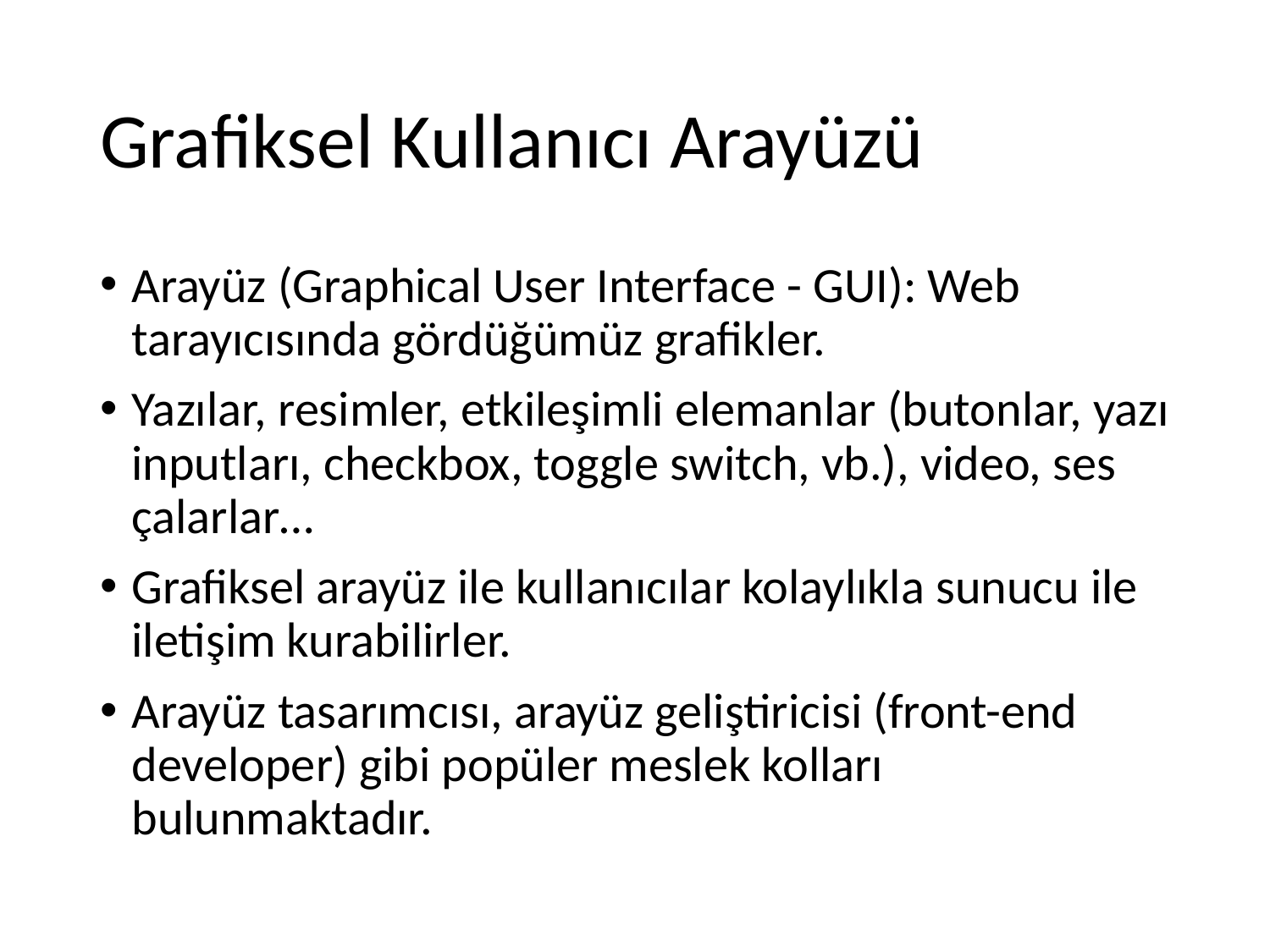

# Grafiksel Kullanıcı Arayüzü
Arayüz (Graphical User Interface - GUI): Web tarayıcısında gördüğümüz grafikler.
Yazılar, resimler, etkileşimli elemanlar (butonlar, yazı inputları, checkbox, toggle switch, vb.), video, ses çalarlar…
Grafiksel arayüz ile kullanıcılar kolaylıkla sunucu ile iletişim kurabilirler.
Arayüz tasarımcısı, arayüz geliştiricisi (front-end developer) gibi popüler meslek kolları bulunmaktadır.